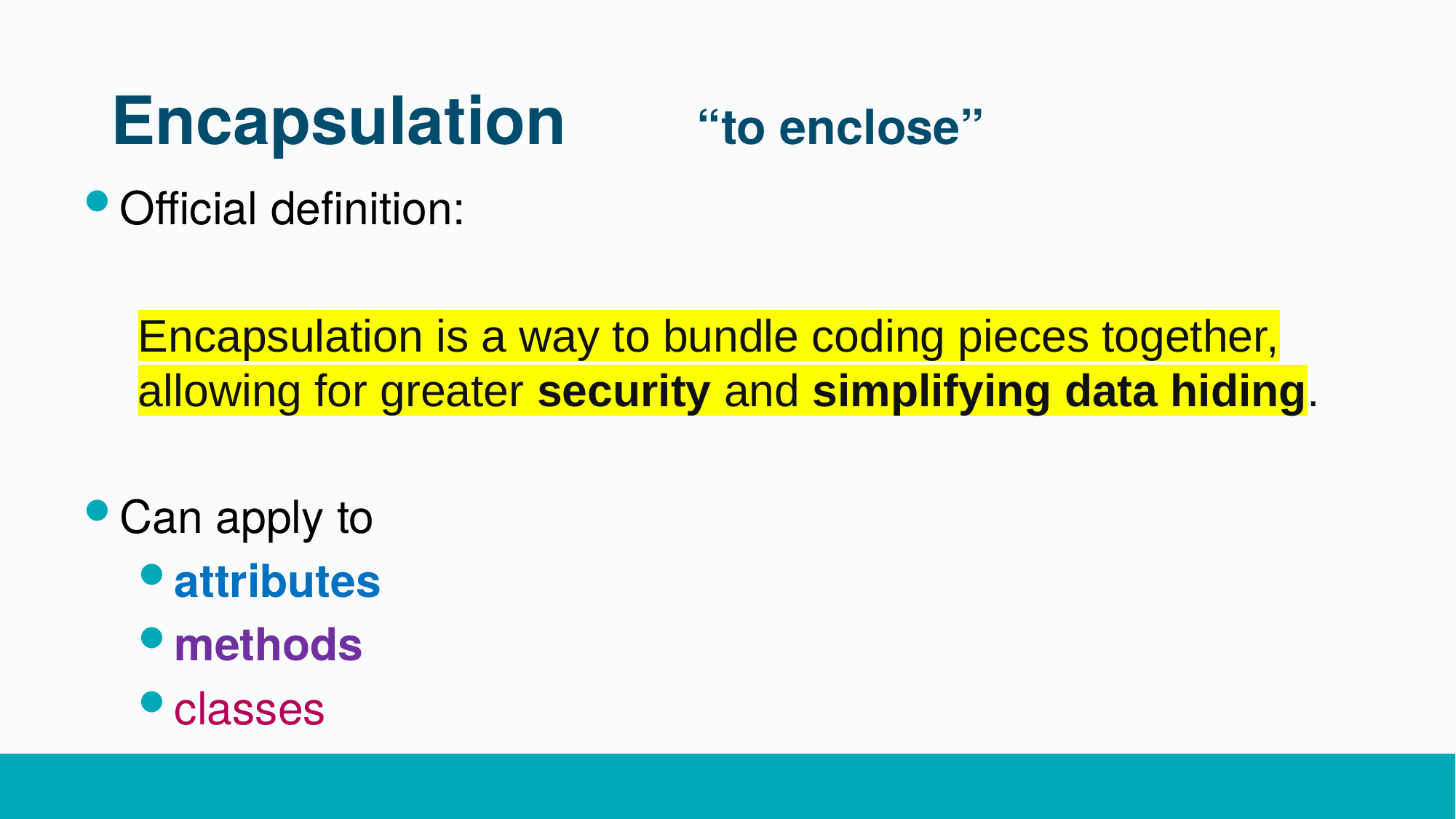

# Encapsulation       “to enclose”
Official definition:

Encapsulation is a way to bundle coding pieces together, allowing for greater security and simplifying data hiding.

Can apply to
attributes
methods
classes